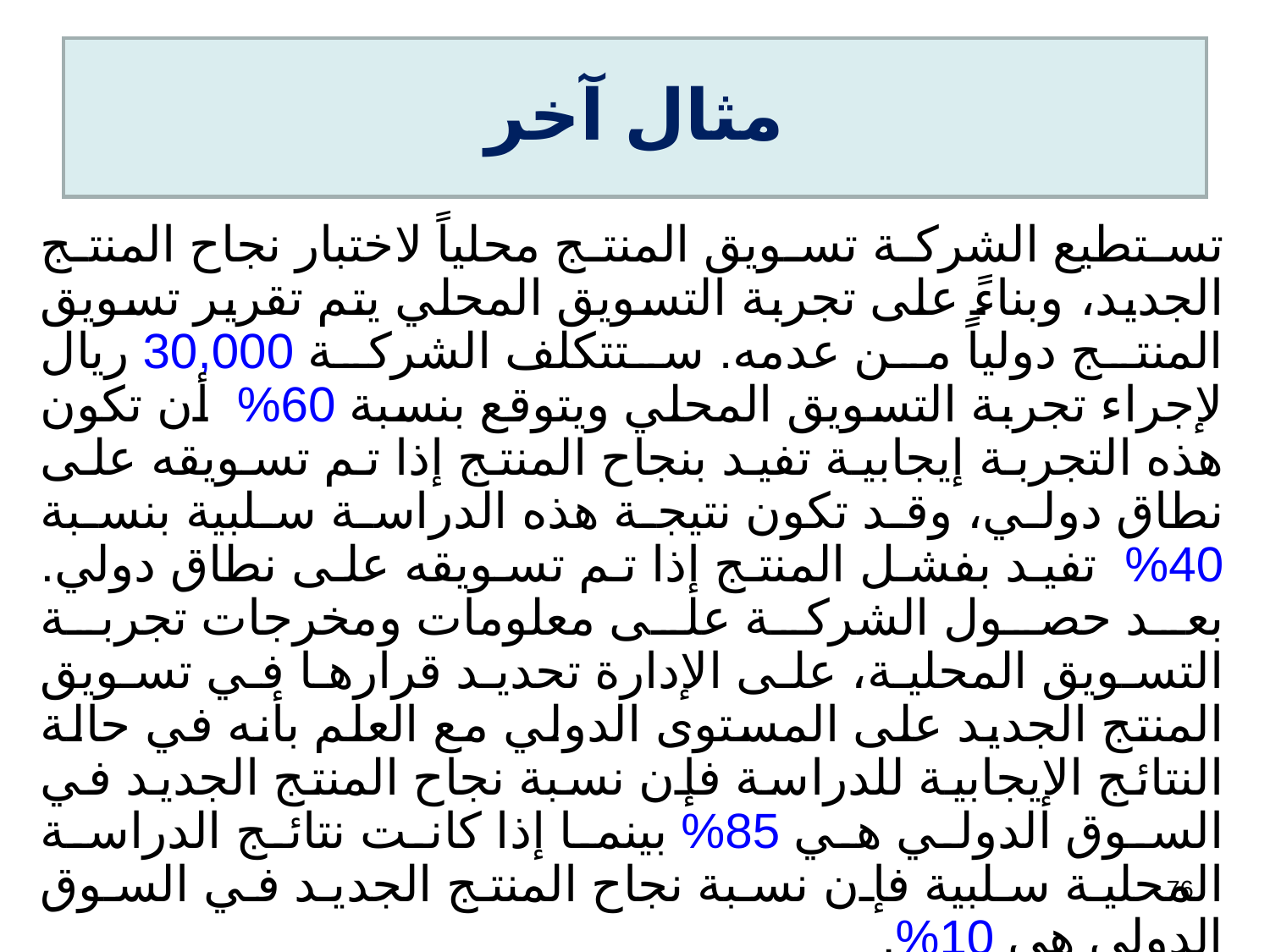

# مثال آخر
تستطيع الشركة تسويق المنتج محلياً لاختبار نجاح المنتج الجديد، وبناءً على تجربة التسويق المحلي يتم تقرير تسويق المنتج دولياً من عدمه. ستتكلف الشركة 30,000 ريال لإجراء تجربة التسويق المحلي ويتوقع بنسبة 60%  أن تكون هذه التجربة إيجابية تفيد بنجاح المنتج إذا تم تسويقه على نطاق دولي، وقد تكون نتيجة هذه الدراسة سلبية بنسبة 40%  تفيد بفشل المنتج إذا تم تسويقه على نطاق دولي. بعد حصول الشركة على معلومات ومخرجات تجربة التسويق المحلية، على الإدارة تحديد قرارها في تسويق المنتج الجديد على المستوى الدولي مع العلم بأنه في حالة النتائج الإيجابية للدراسة فإن نسبة نجاح المنتج الجديد في السوق الدولي هي 85% بينما إذا كانت نتائج الدراسة المحلية سلبية فإن نسبة نجاح المنتج الجديد في السوق الدولي هي 10%.
ما هو القرار الأمثل للشركة على أساس القيمة المتوقعة للأصول المالية.
76